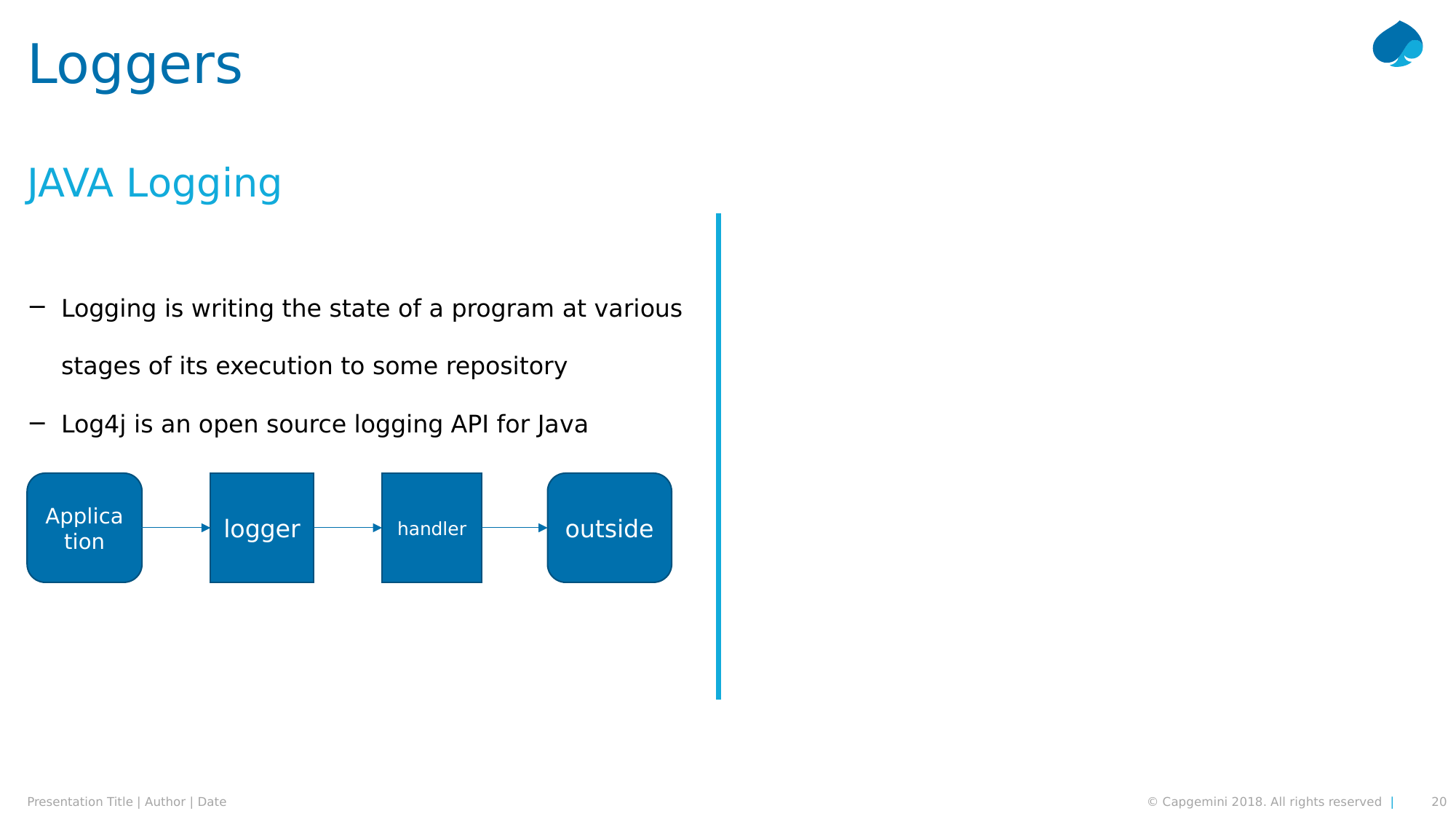

# Loggers
JAVA Logging

Logging is writing the state of a program at various stages of its execution to some repository
Log4j is an open source logging API for Java

Application
logger
handler
outside